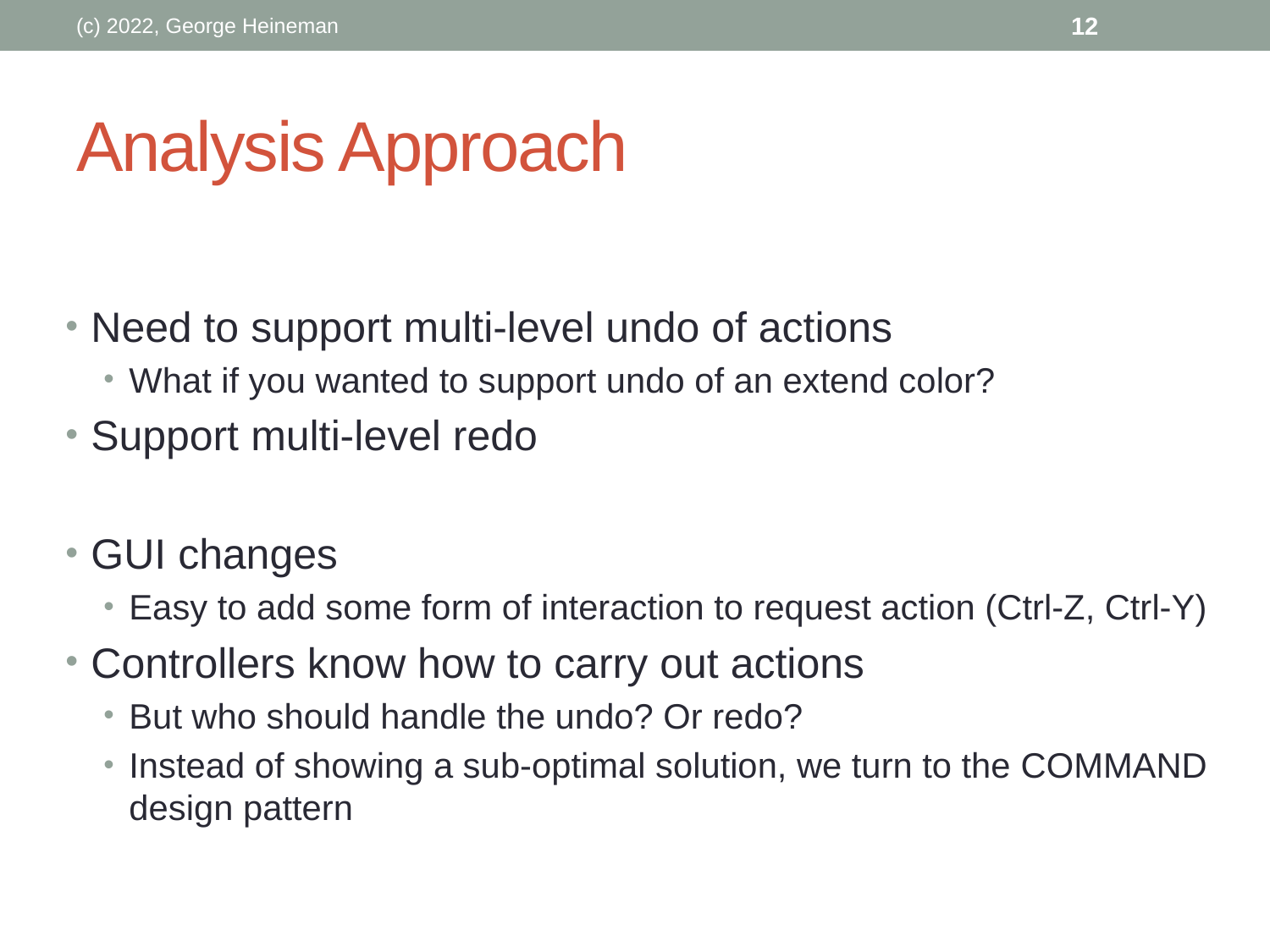

(c) 2022, George Heineman
12
# Analysis Approach
Need to support multi-level undo of actions
What if you wanted to support undo of an extend color?
Support multi-level redo

GUI changes
Easy to add some form of interaction to request action (Ctrl-Z, Ctrl-Y)
Controllers know how to carry out actions
But who should handle the undo? Or redo?
Instead of showing a sub-optimal solution, we turn to the Command design pattern